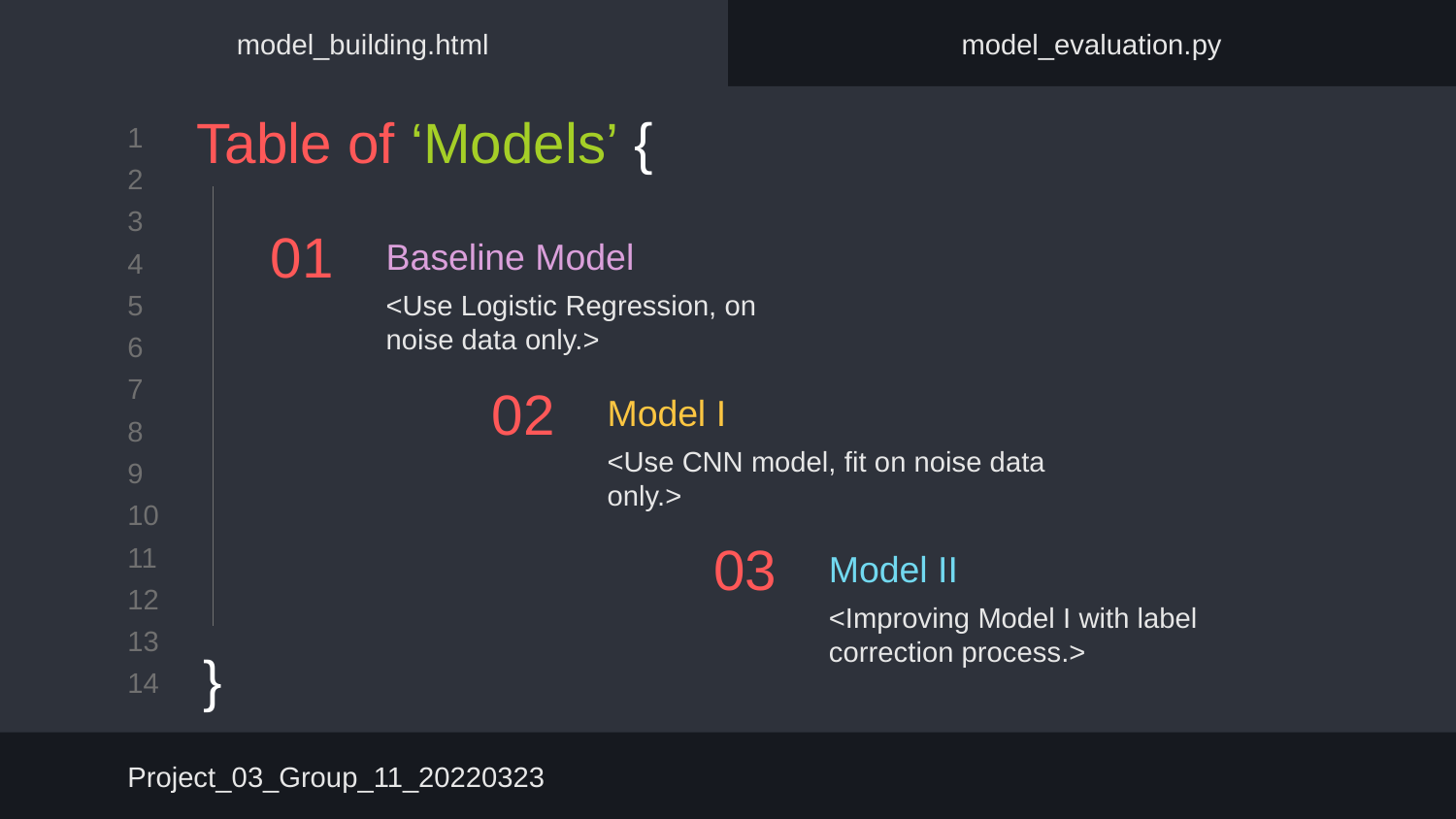

model_building.html
model_evaluation.py
Table of ‘Models’ {
}
# 01
Baseline Model
<Use Logistic Regression, on noise data only.>
Model I
02
<Use CNN model, fit on noise data only.>
Model II
03
<Improving Model I with label correction process.>
Project_03_Group_11_20220323